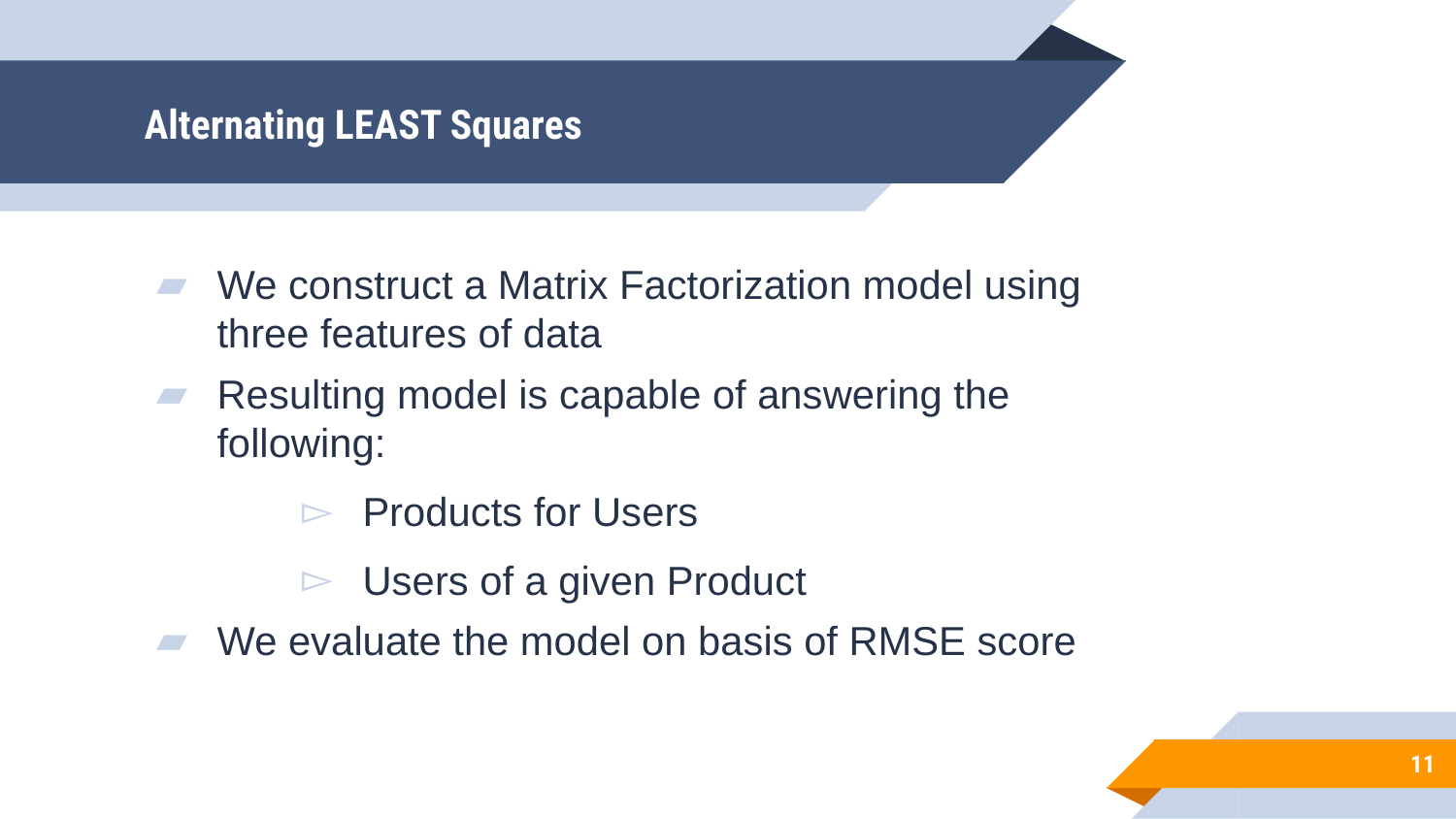

# Alternating LEAST Squares
We construct a Matrix Factorization model using three features of data
Resulting model is capable of answering the following:
Products for Users
Users of a given Product
We evaluate the model on basis of RMSE score
11